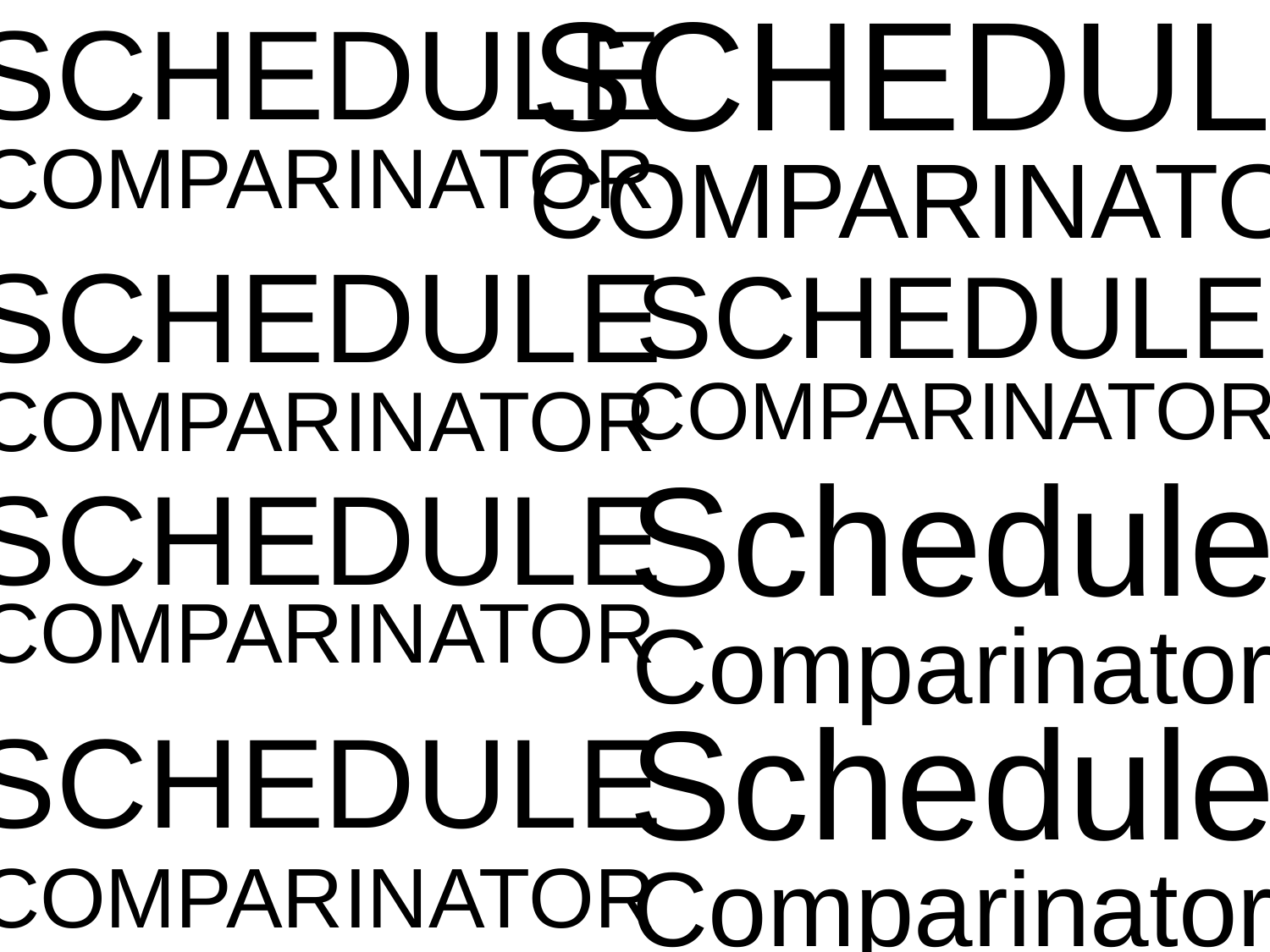

SCHEDULE
SCHEDULE
COMPARINATOR
COMPARINATOR
SCHEDULE
SCHEDULE
COMPARINATOR
COMPARINATOR
SCHEDULE
Schedule
COMPARINATOR
Comparinator
SCHEDULE
Schedule
COMPARINATOR
Comparinator